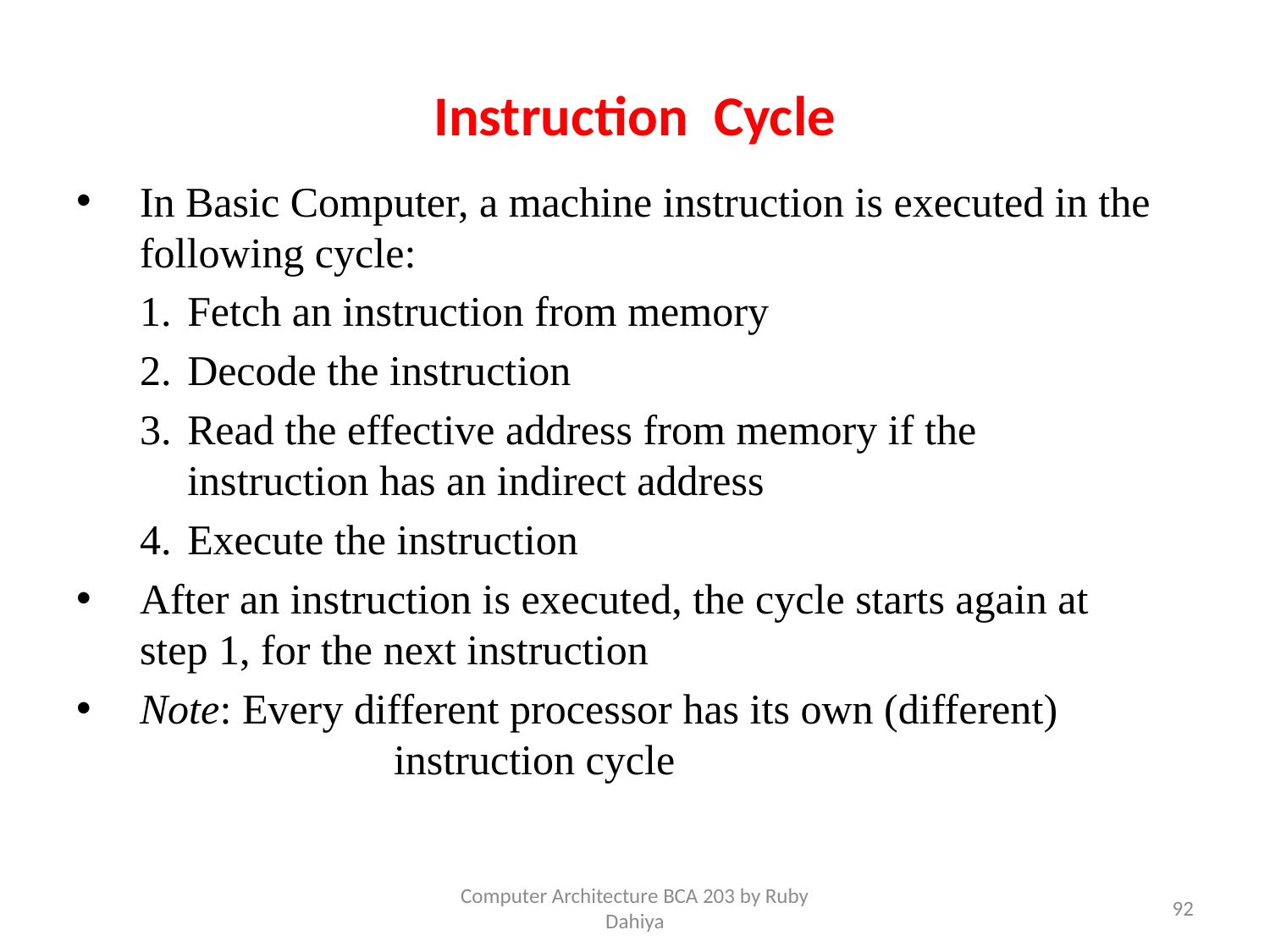

# Instruction  Cycle
In Basic Computer, a machine instruction is executed in the following cycle:
Fetch an instruction from memory
Decode the instruction
Read the effective address from memory if the instruction has an indirect address
Execute the instruction
After an instruction is executed, the cycle starts again at step 1, for the next instruction
Note: Every different processor has its own (different) 			instruction cycle
Computer Architecture BCA 203 by Ruby Dahiya
92